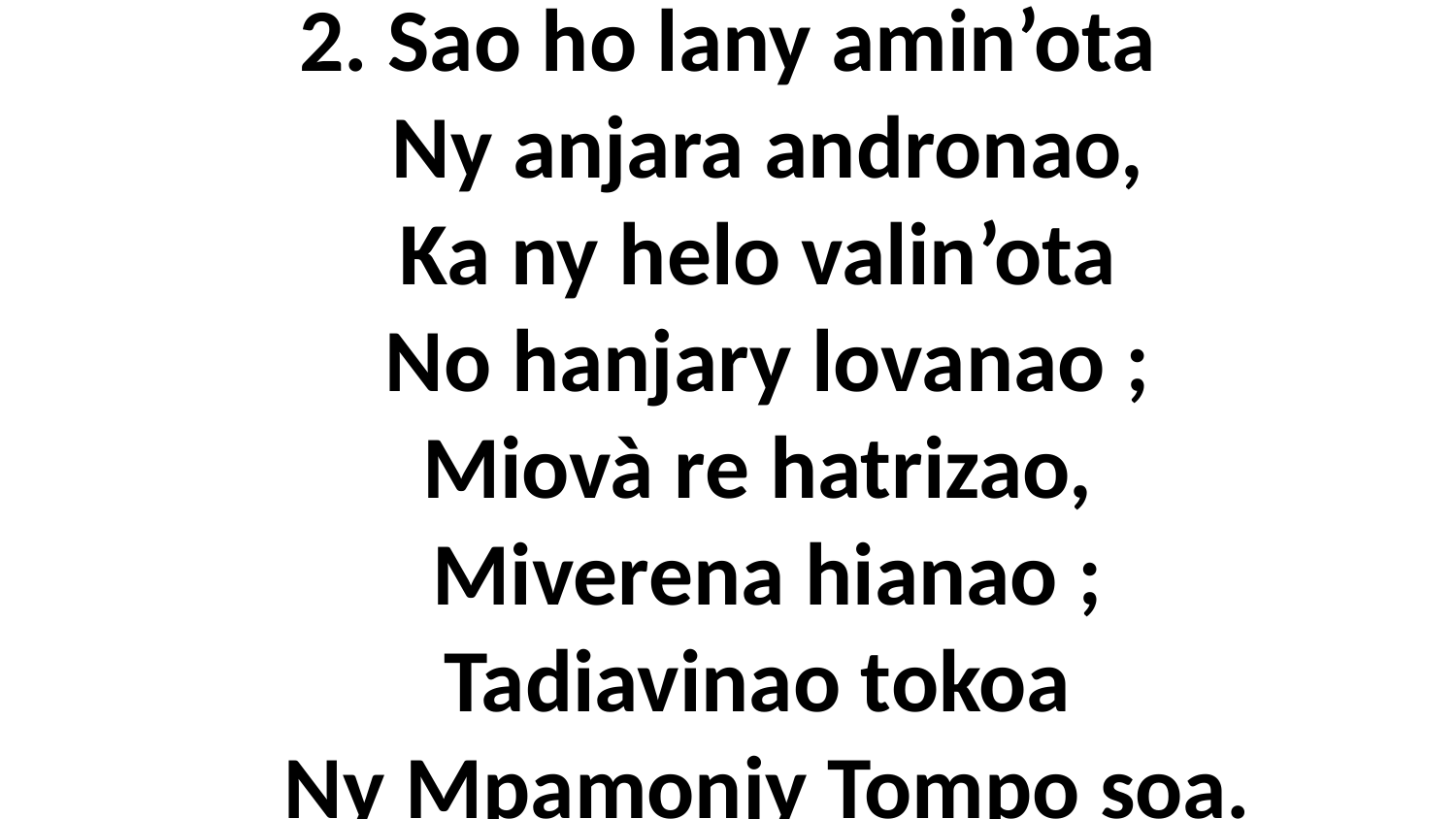

# 2. Sao ho lany amin’ota Ny anjara andronao, Ka ny helo valin’ota No hanjary lovanao ; Miovà re hatrizao, Miverena hianao ; Tadiavinao tokoa Ny Mpamonjy Tompo soa.